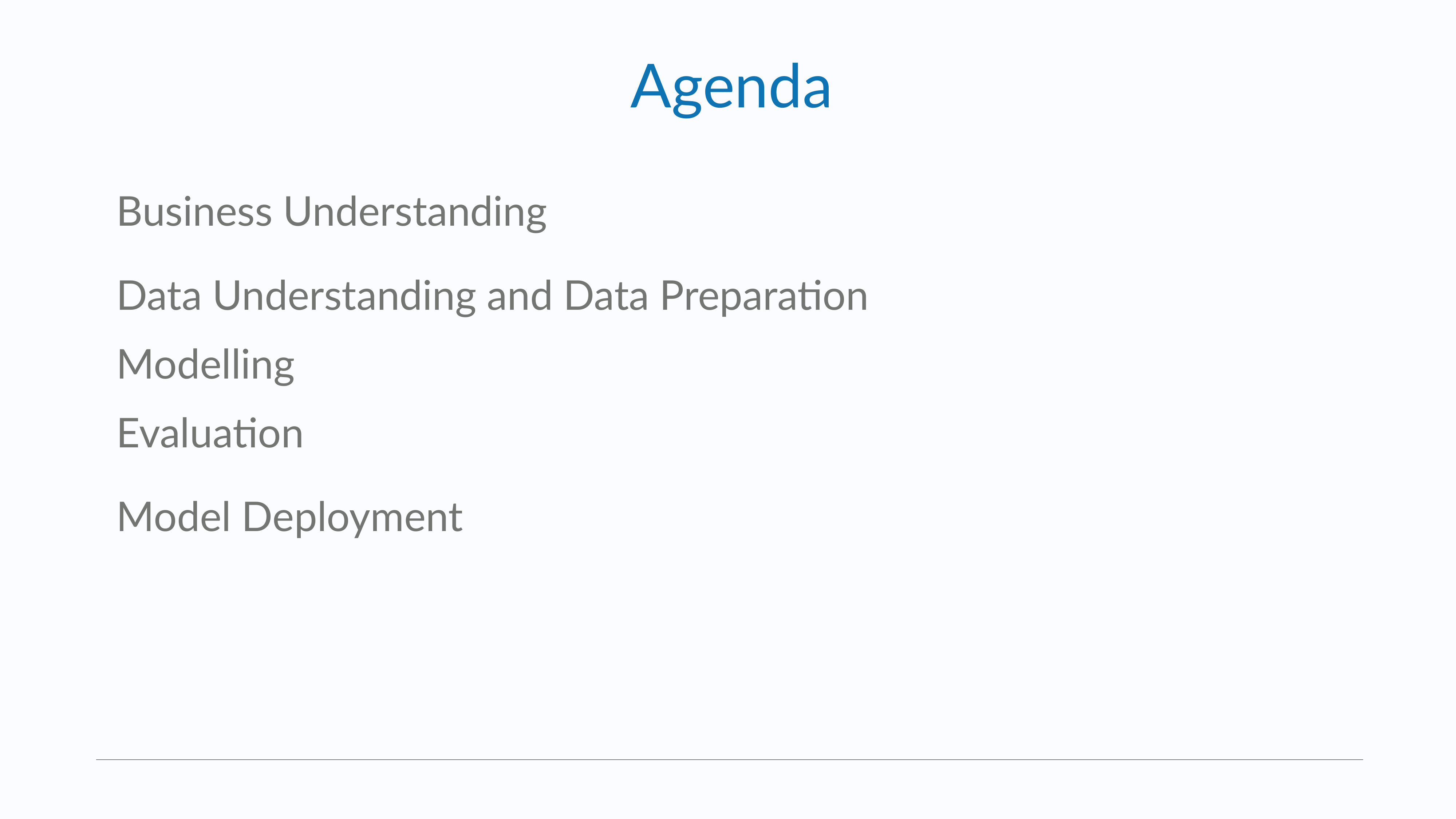

Agenda
Business Understanding
Data Understanding and Data Preparation
Modelling
Evaluation
Model Deployment